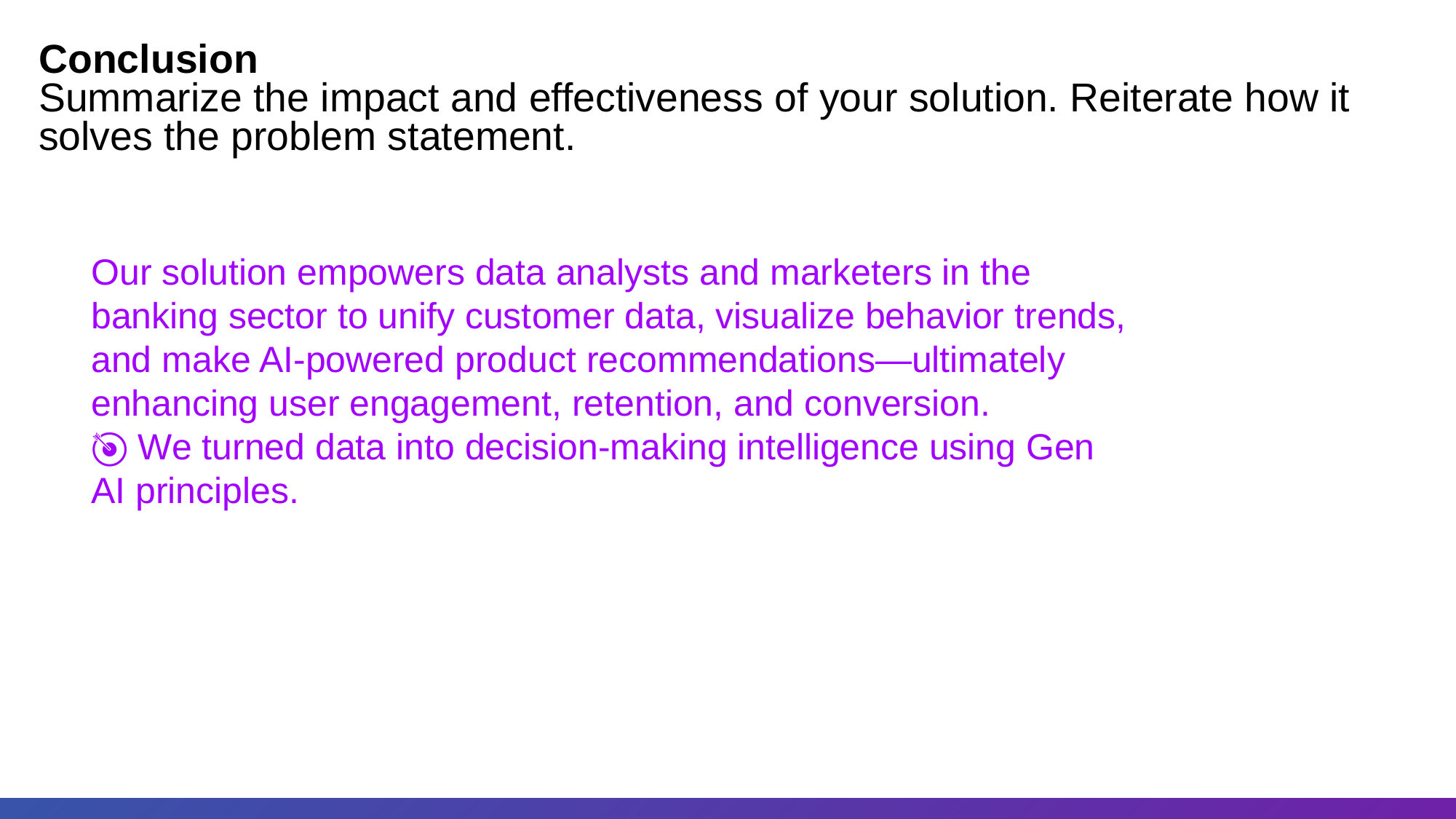

Conclusion
Summarize the impact and effectiveness of your solution. Reiterate how it solves the problem statement.
Our solution empowers data analysts and marketers in the banking sector to unify customer data, visualize behavior trends, and make AI-powered product recommendations—ultimately enhancing user engagement, retention, and conversion.
🎯 We turned data into decision-making intelligence using Gen AI principles.